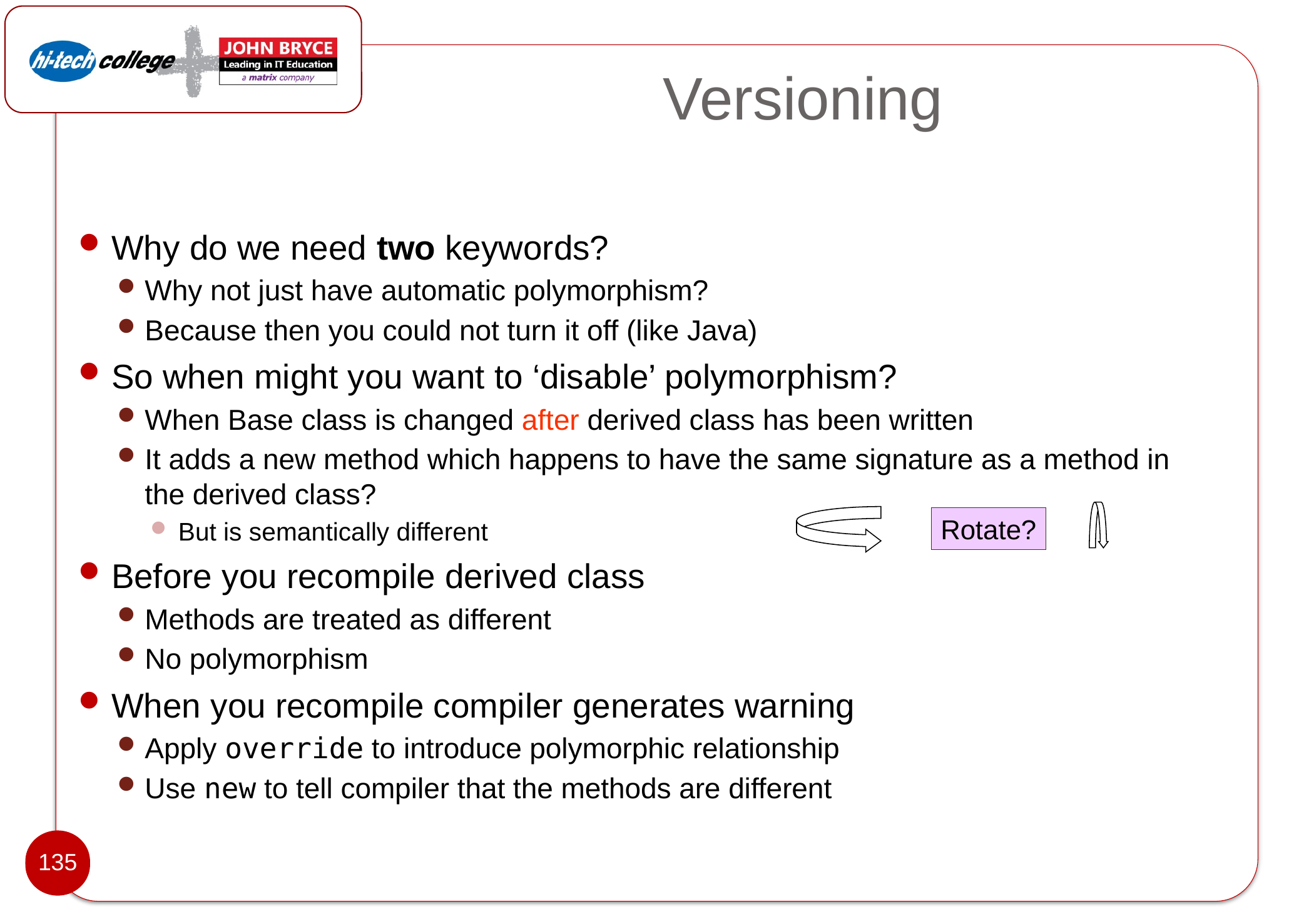

# Versioning
Why do we need two keywords?
Why not just have automatic polymorphism?
Because then you could not turn it off (like Java)
So when might you want to ‘disable’ polymorphism?
When Base class is changed after derived class has been written
It adds a new method which happens to have the same signature as a method in the derived class?
But is semantically different
Before you recompile derived class
Methods are treated as different
No polymorphism
When you recompile compiler generates warning
Apply override to introduce polymorphic relationship
Use new to tell compiler that the methods are different

Rotate?
135